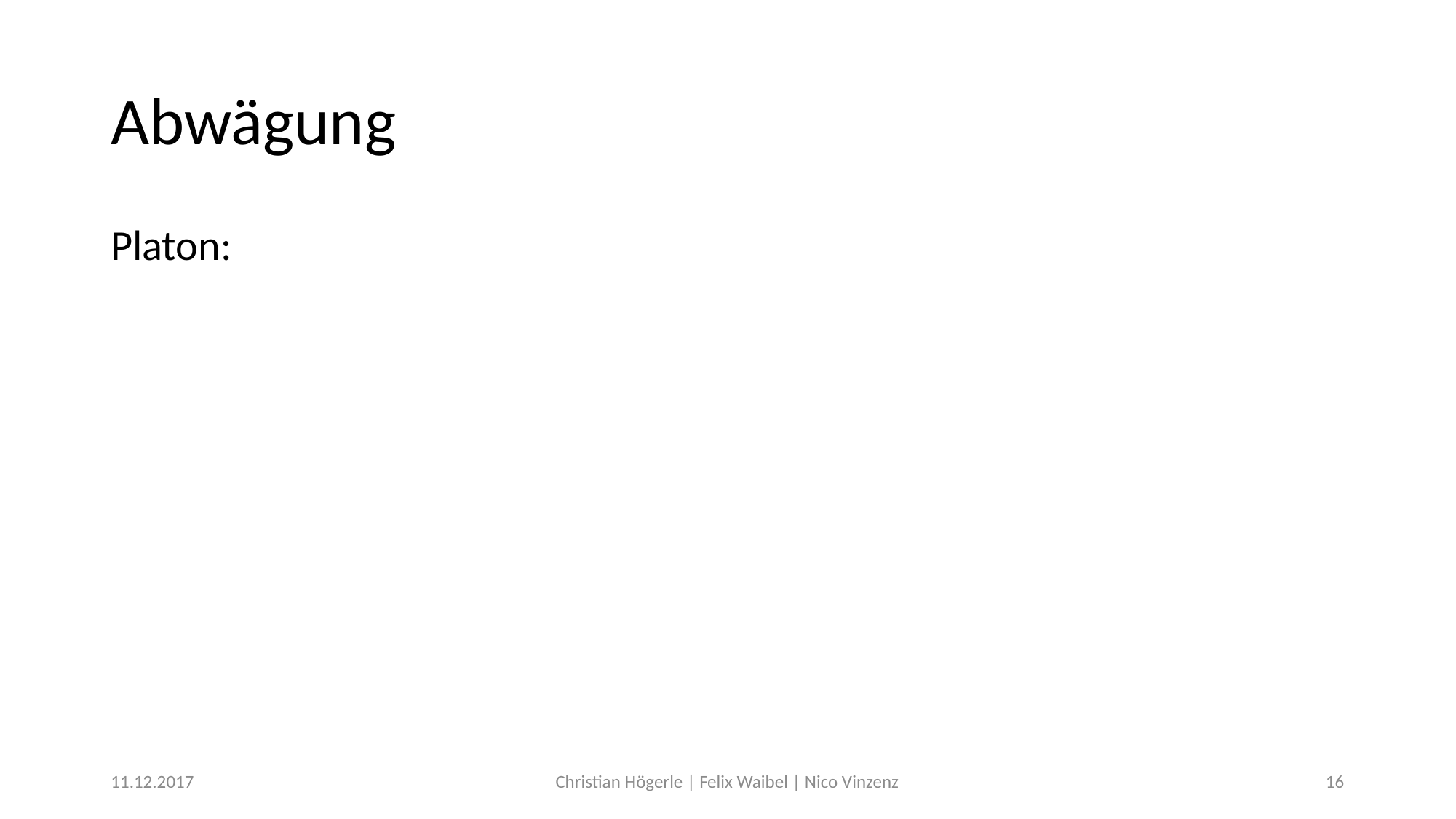

# Abwägung
Platon:
11.12.2017
Christian Högerle | Felix Waibel | Nico Vinzenz
16